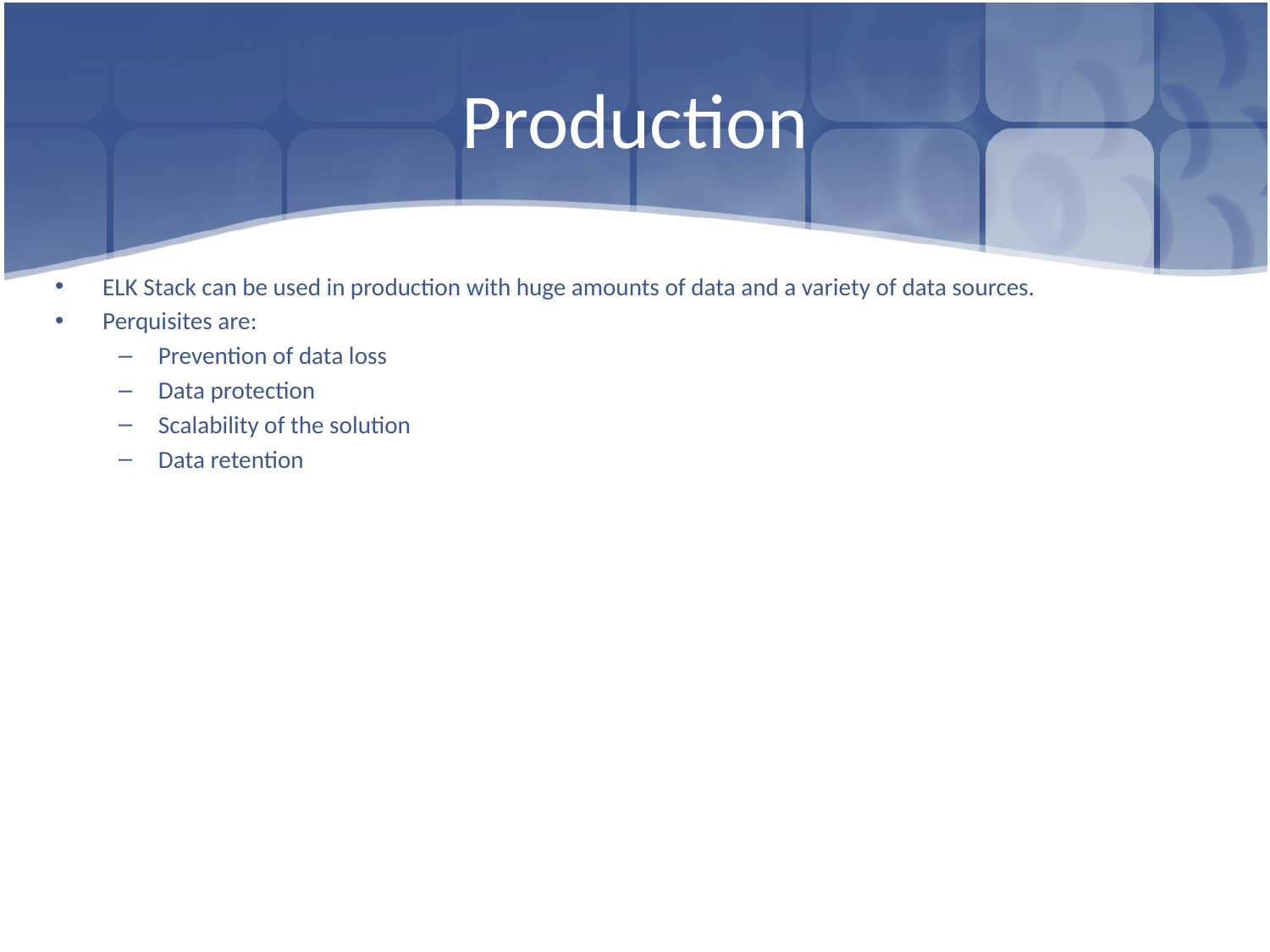

# Production
ELK Stack can be used in production with huge amounts of data and a variety of data sources.
Perquisites are:
Prevention of data loss
Data protection
Scalability of the solution
Data retention